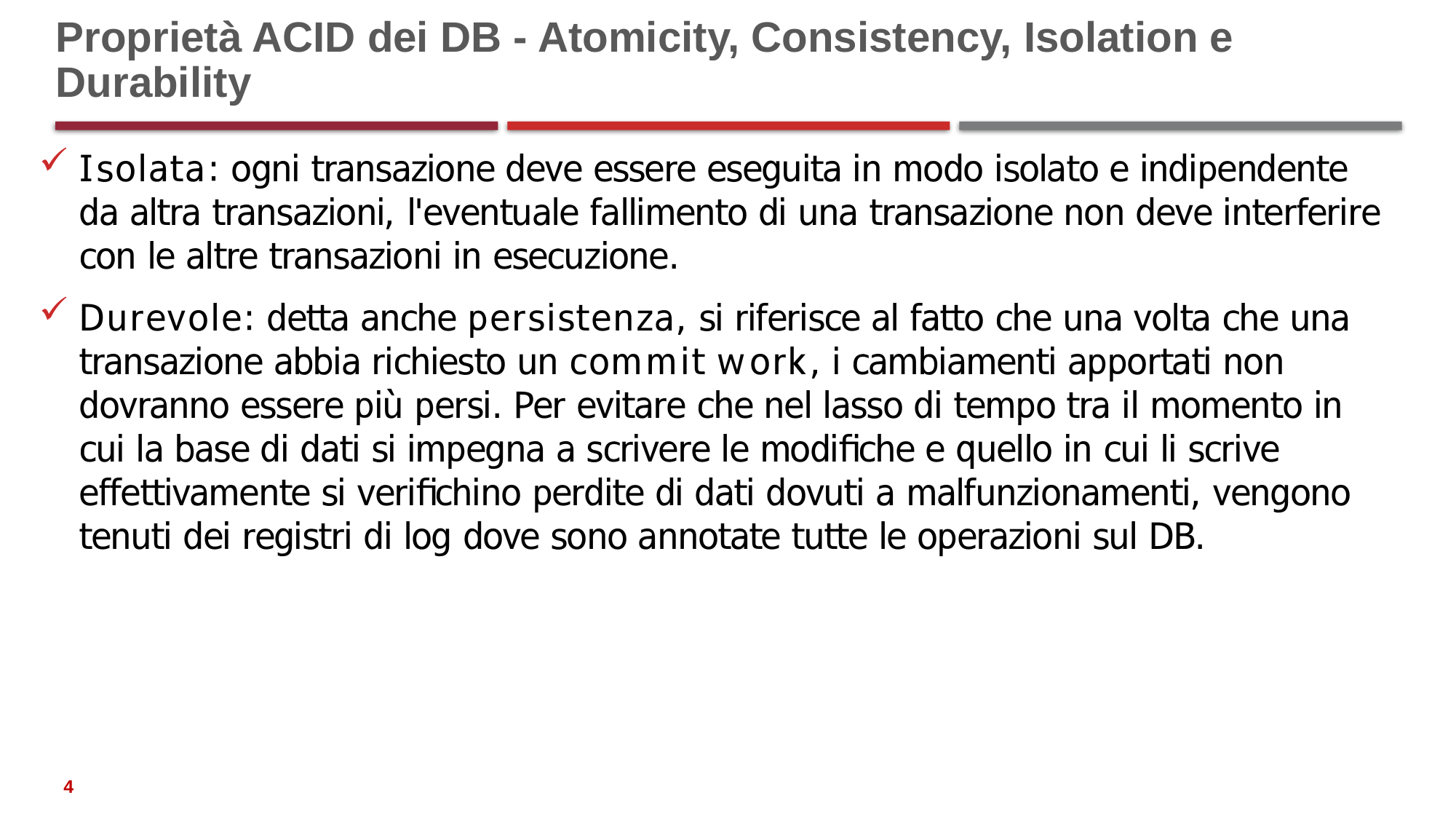

# Proprietà ACID dei DB - Atomicity, Consistency, Isolation e Durability
Isolata: ogni transazione deve essere eseguita in modo isolato e indipendente da altra transazioni, l'eventuale fallimento di una transazione non deve interferire con le altre transazioni in esecuzione.
Durevole: detta anche persistenza, si riferisce al fatto che una volta che una transazione abbia richiesto un commit work, i cambiamenti apportati non dovranno essere più persi. Per evitare che nel lasso di tempo tra il momento in cui la base di dati si impegna a scrivere le modifiche e quello in cui li scrive effettivamente si verifichino perdite di dati dovuti a malfunzionamenti, vengono tenuti dei registri di log dove sono annotate tutte le operazioni sul DB.

4